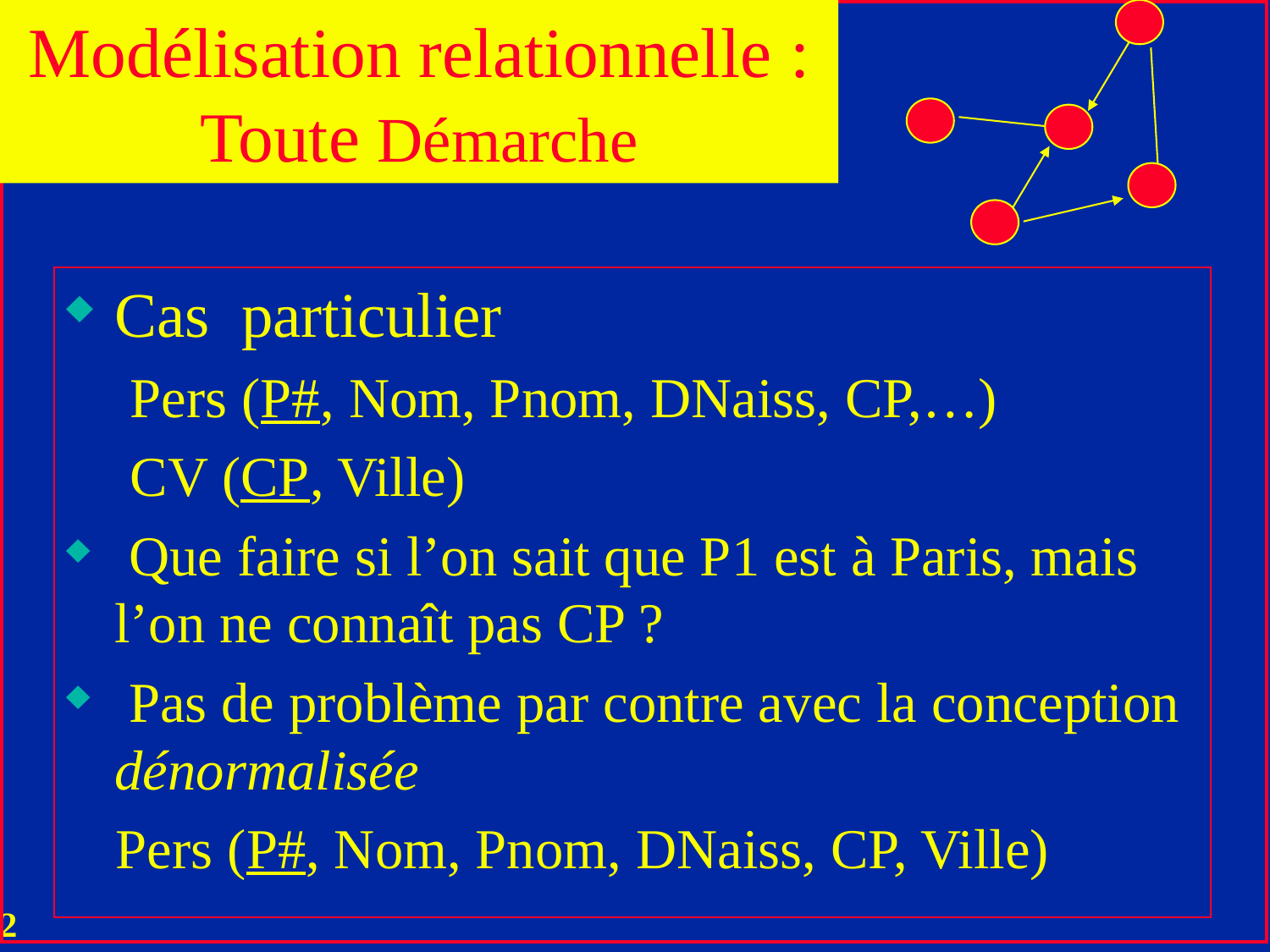

Modélisation relationnelle : Toute Démarche

Cas  particulier
Pers (P#, Nom, Pnom, DNaiss, CP,…)
CV (CP, Ville)
 Que faire si l’on sait que P1 est à Paris, mais l’on ne connaît pas CP ?
 Pas de problème par contre avec la conception dénormalisée
    Pers (P#, Nom, Pnom, DNaiss, CP, Ville)